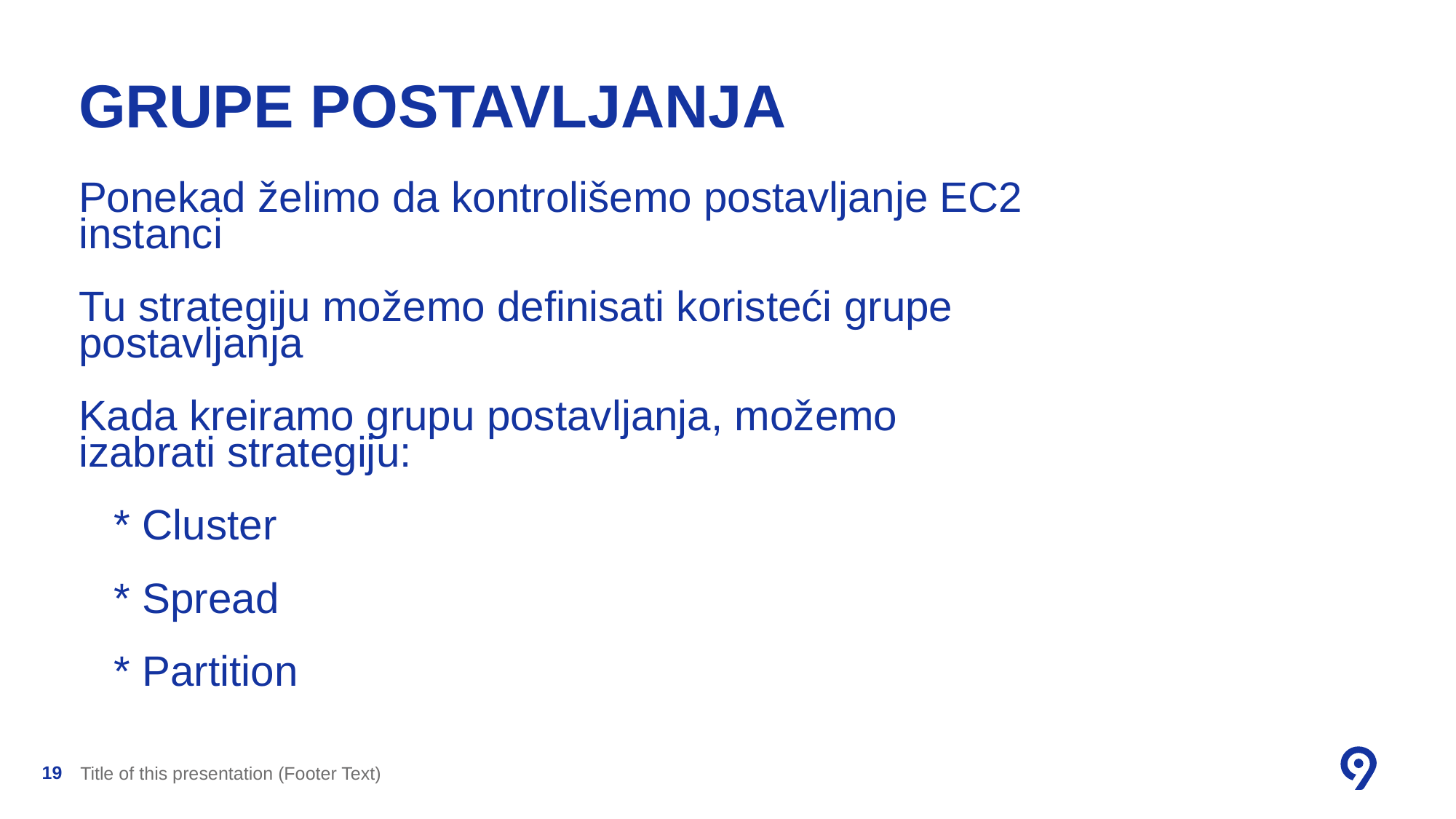

# Grupe postavljanja
Ponekad želimo da kontrolišemo postavljanje EC2 instanci

Tu strategiju možemo definisati koristeći grupe postavljanja

Kada kreiramo grupu postavljanja, možemo izabrati strategiju:

   * Cluster

   * Spread

   * Partition
Title of this presentation (Footer Text)
19